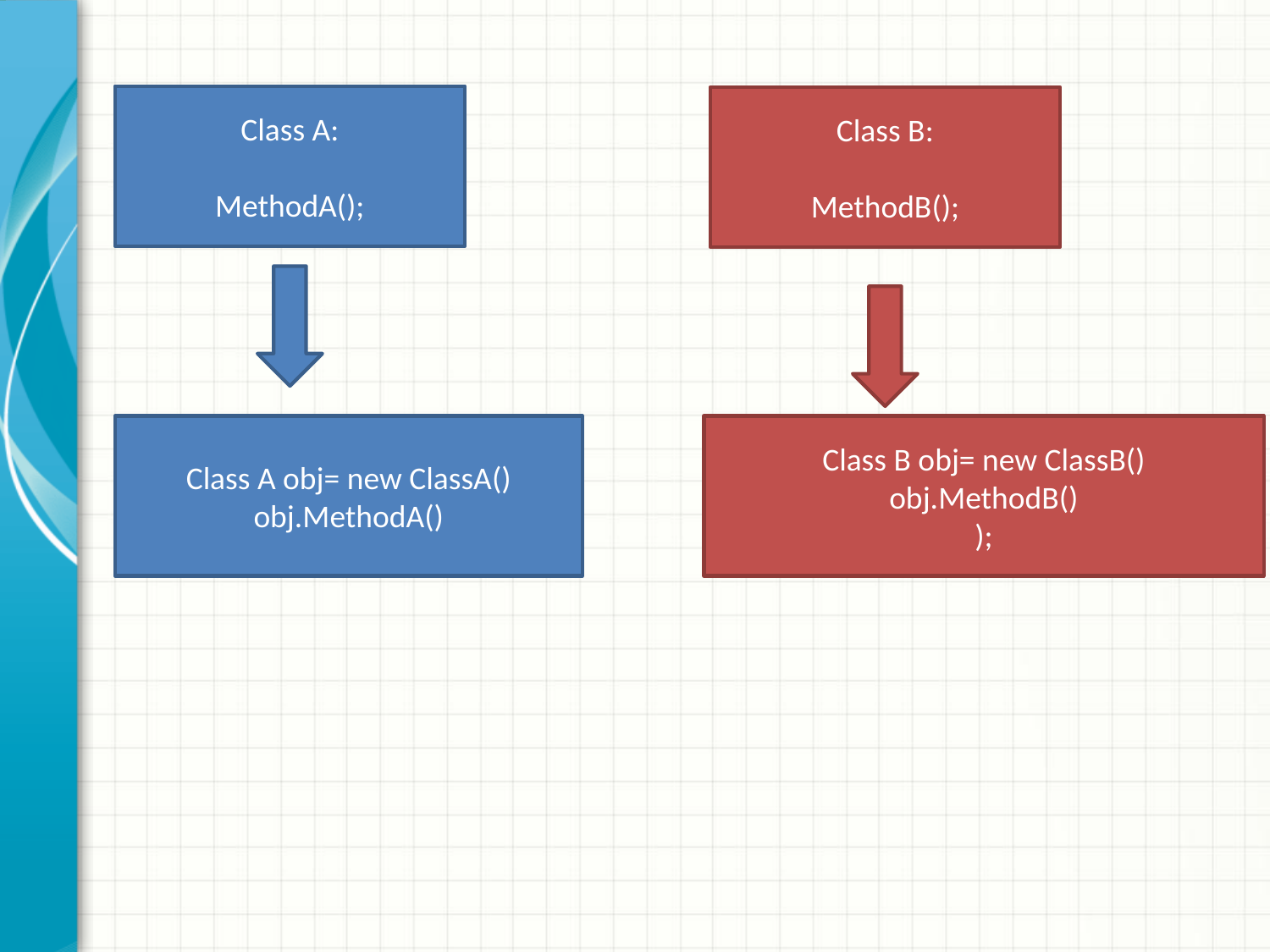

Class A:

MethodA();
Class B:

MethodB();

Class A obj= new ClassA()
obj.MethodA()
Class B obj= new ClassB()
obj.MethodB()
);